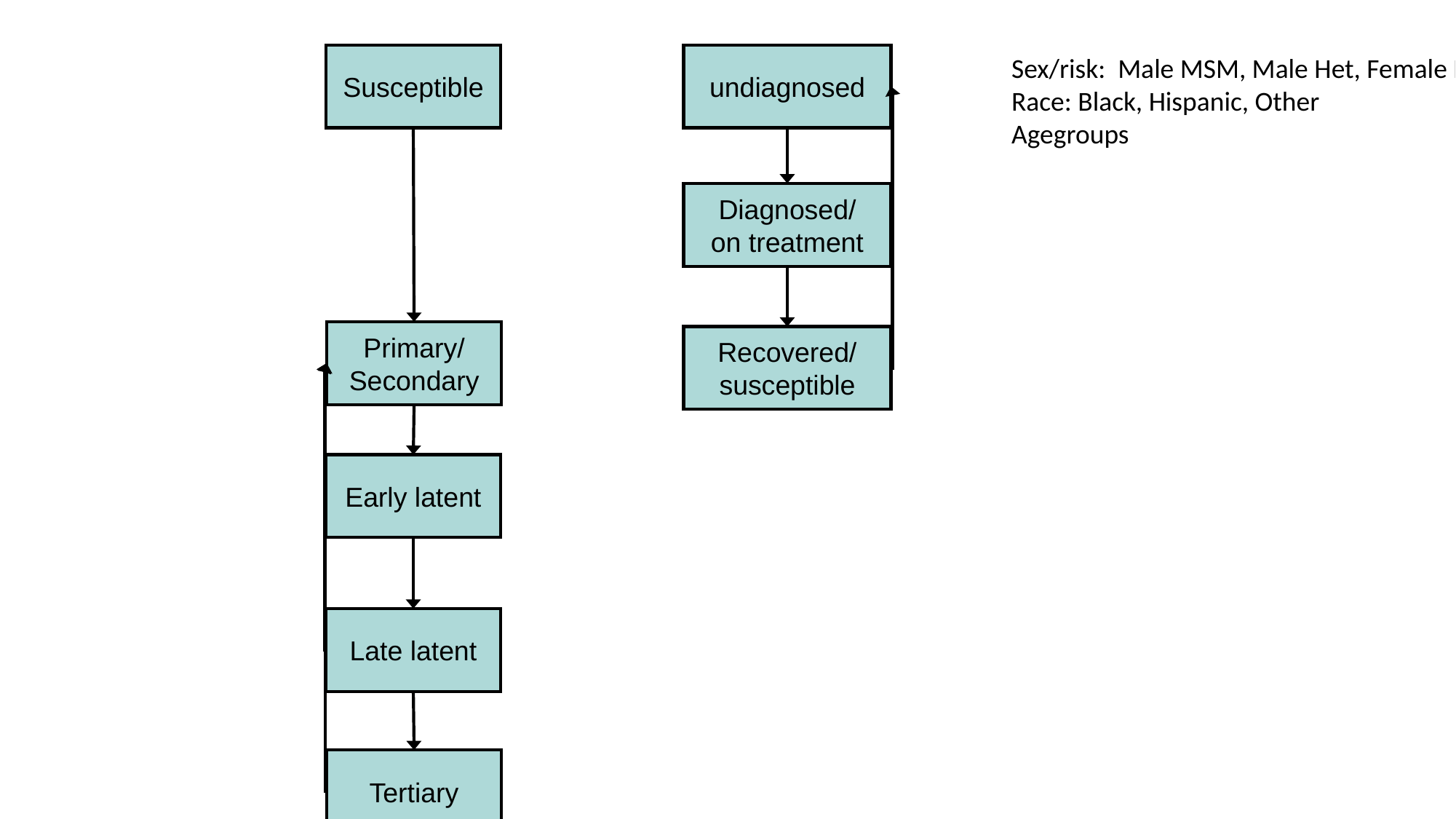

Susceptible
undiagnosed
Sex/risk:  Male MSM, Male Het, Female Het, Female Het pregrnant
Race: Black, Hispanic, Other
Agegroups
Diagnosed/
on treatment
Primary/Secondary
Recovered/
susceptible
Early latent
Late latent
Tertiary